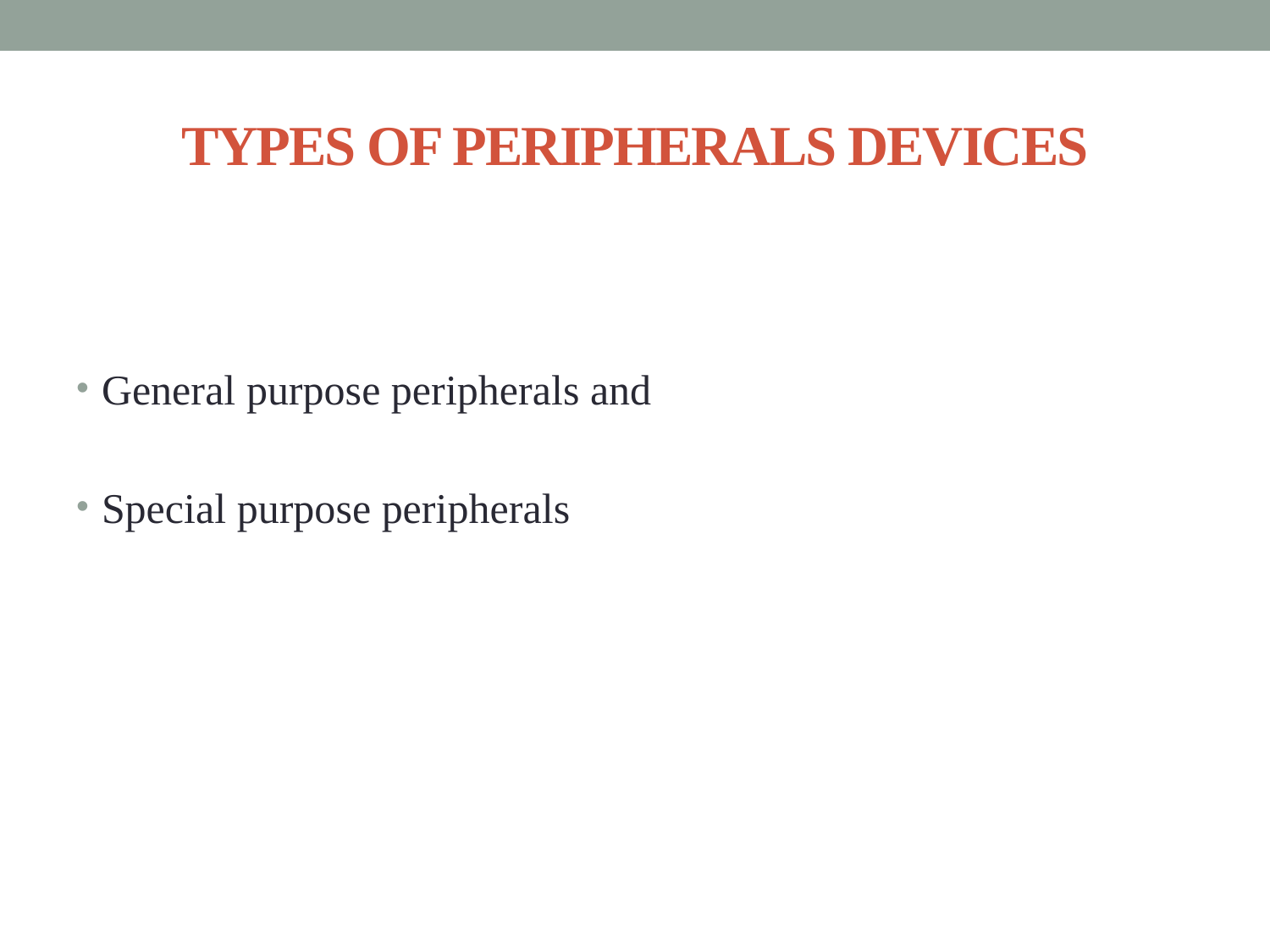

# TYPES OF PERIPHERALS DEVICES
General purpose peripherals and

Special purpose peripherals